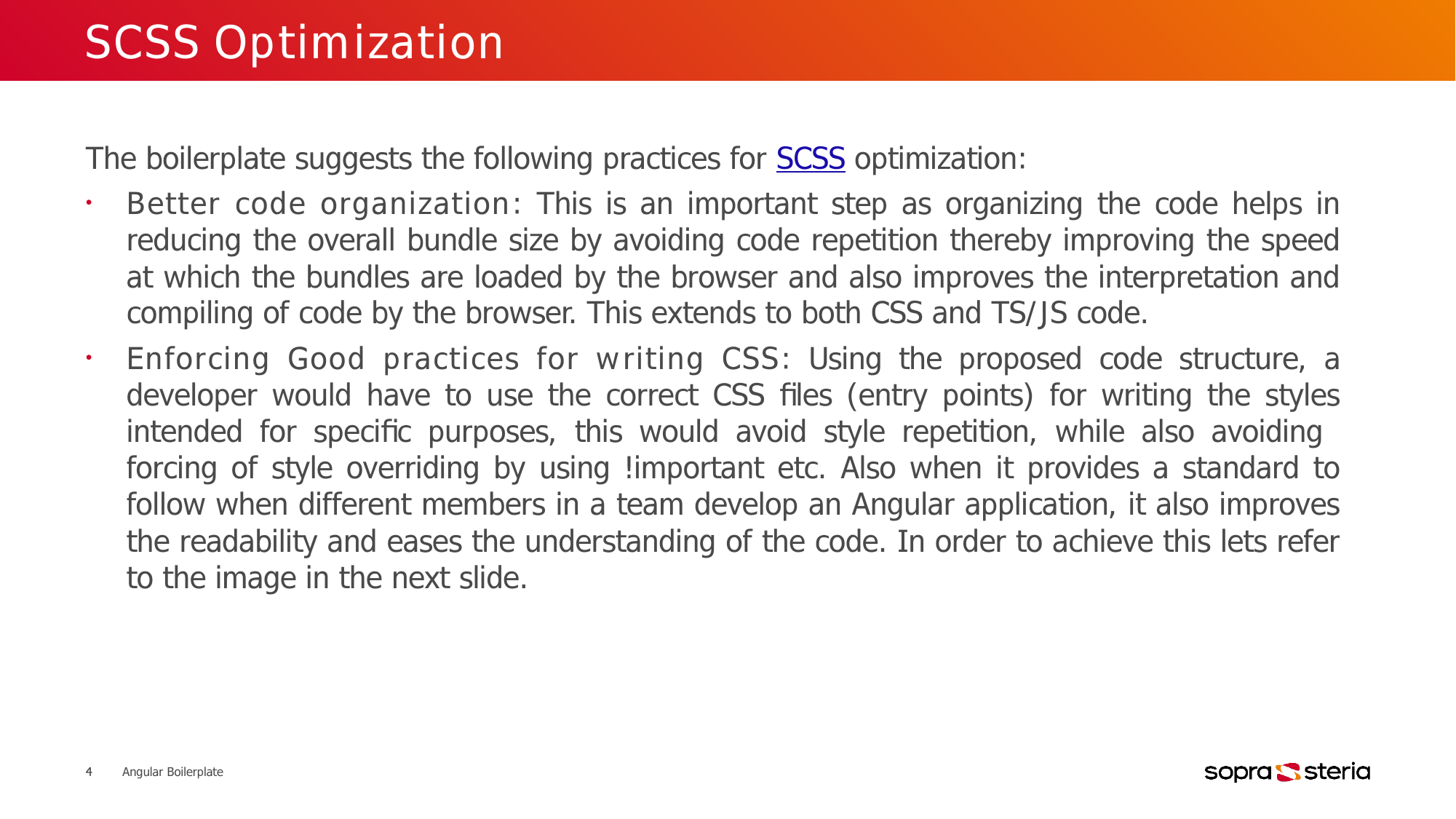

# SCSS Optimization

The boilerplate suggests the following practices for SCSS optimization:
Better code organization: This is an important step as organizing the code helps in reducing the overall bundle size by avoiding code repetition thereby improving the speed at which the bundles are loaded by the browser and also improves the interpretation and compiling of code by the browser. This extends to both CSS and TS/JS code.
Enforcing Good practices for writing CSS: Using the proposed code structure, a developer would have to use the correct CSS files (entry points) for writing the styles intended for specific purposes, this would avoid style repetition, while also avoiding  forcing of style overriding by using !important etc. Also when it provides a standard to follow when different members in a team develop an Angular application, it also improves the readability and eases the understanding of the code. In order to achieve this lets refer to the image in the next slide.
4
Angular Boilerplate